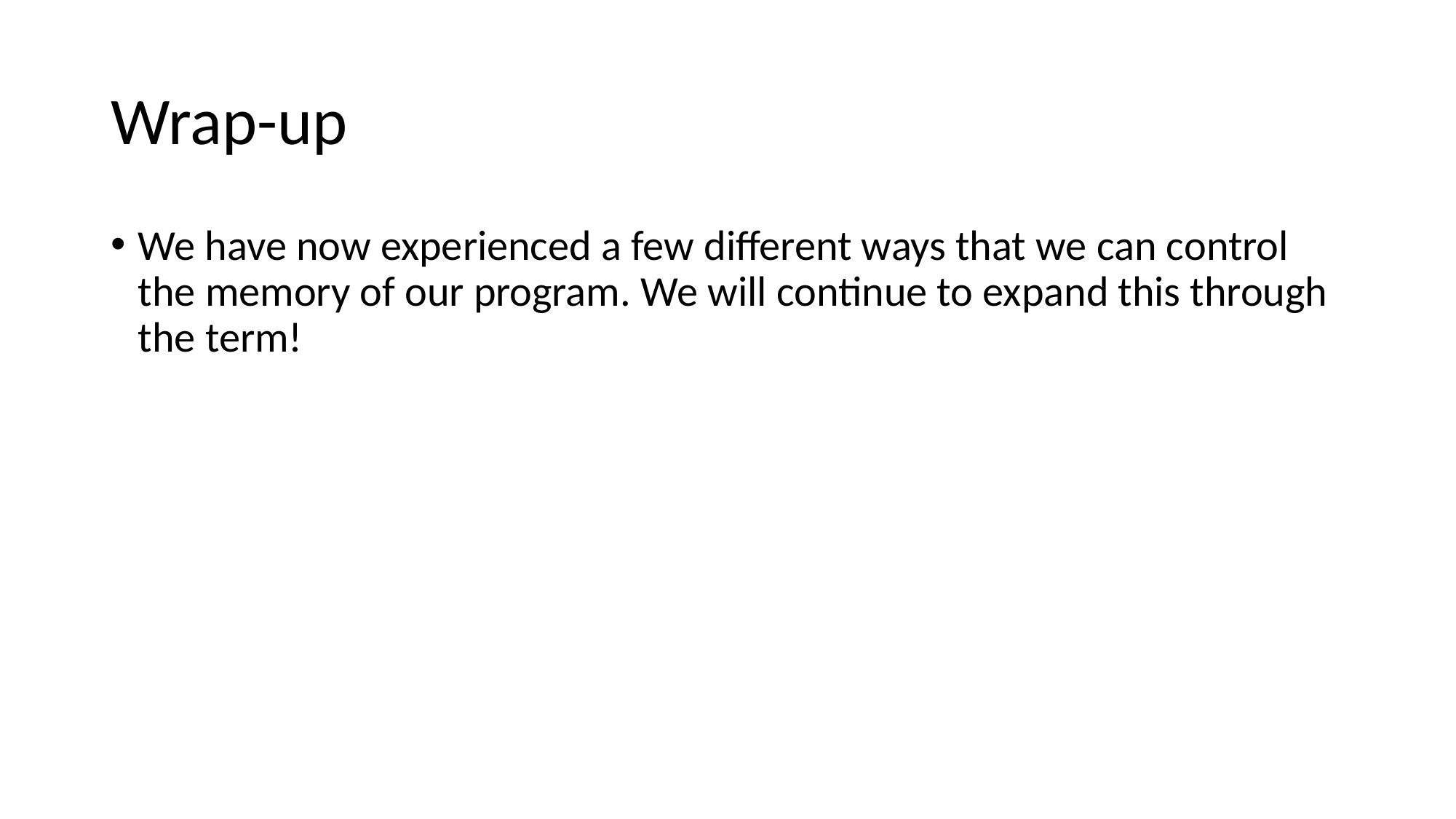

# Wrap-up
We have now experienced a few different ways that we can control the memory of our program. We will continue to expand this through the term!